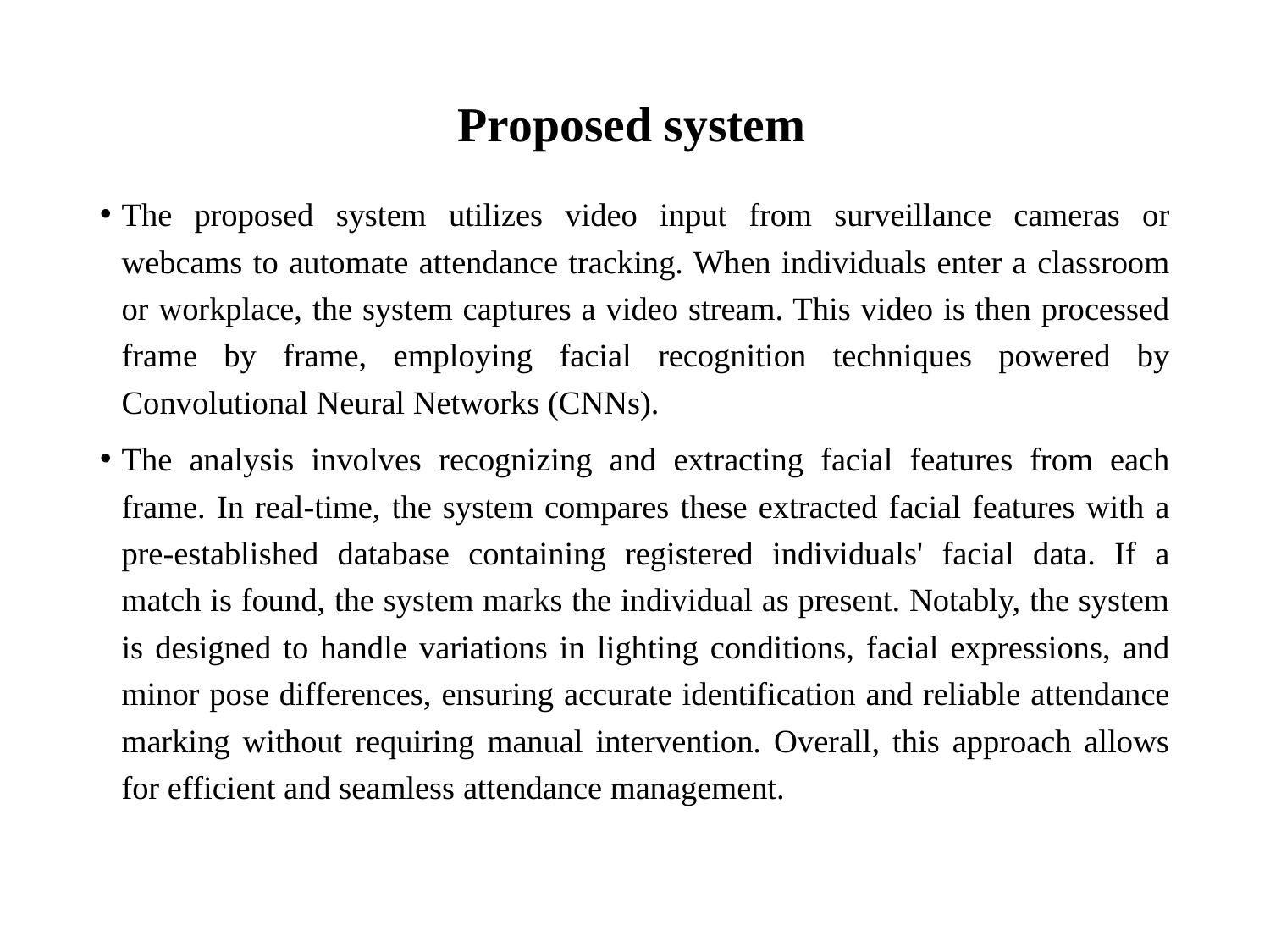

# Proposed system
The proposed system utilizes video input from surveillance cameras or webcams to automate attendance tracking. When individuals enter a classroom or workplace, the system captures a video stream. This video is then processed frame by frame, employing facial recognition techniques powered by Convolutional Neural Networks (CNNs).
The analysis involves recognizing and extracting facial features from each frame. In real-time, the system compares these extracted facial features with a pre-established database containing registered individuals' facial data. If a match is found, the system marks the individual as present. Notably, the system is designed to handle variations in lighting conditions, facial expressions, and minor pose differences, ensuring accurate identification and reliable attendance marking without requiring manual intervention. Overall, this approach allows for efficient and seamless attendance management.